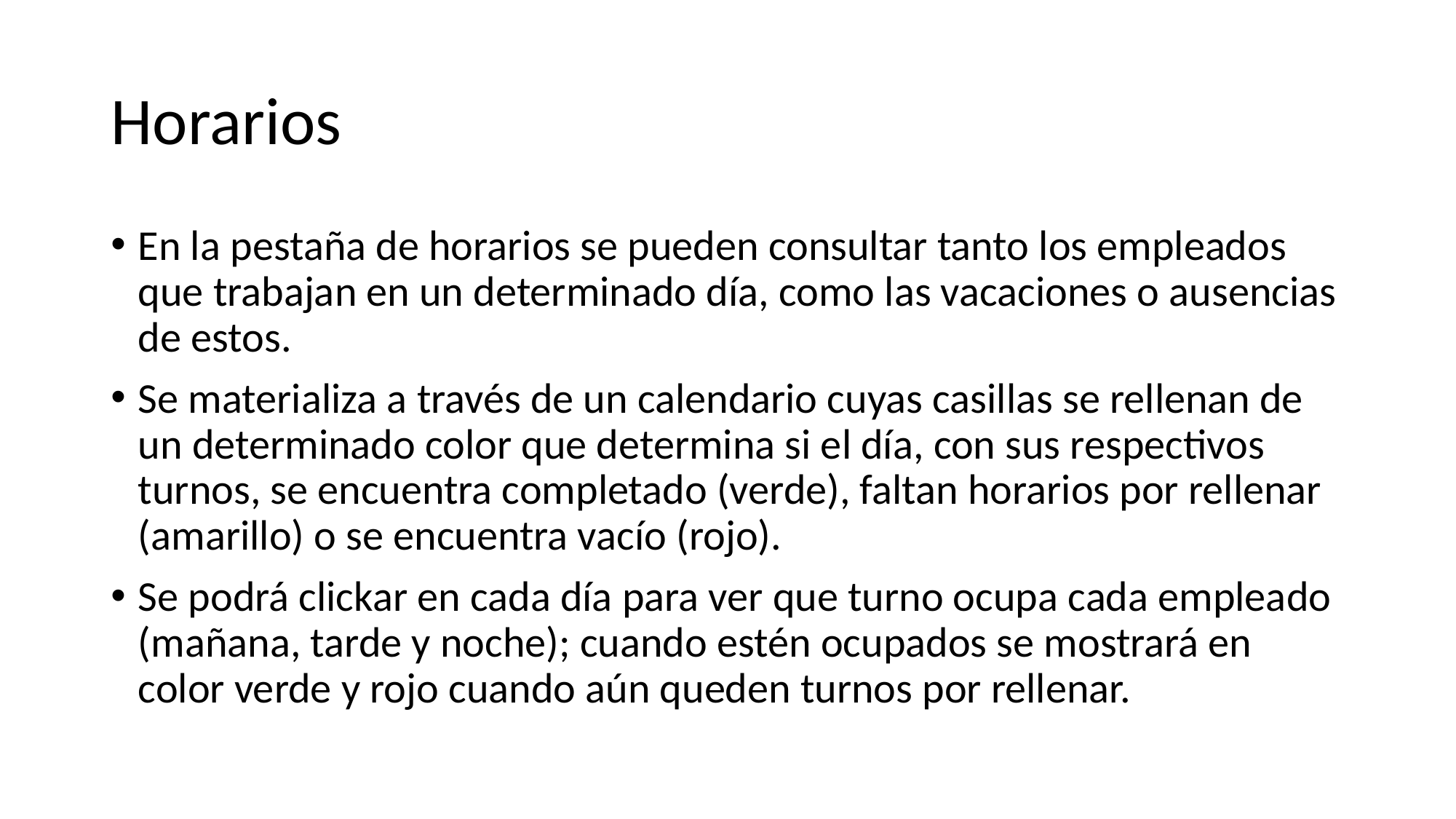

# Horarios
En la pestaña de horarios se pueden consultar tanto los empleados que trabajan en un determinado día, como las vacaciones o ausencias de estos.
Se materializa a través de un calendario cuyas casillas se rellenan de un determinado color que determina si el día, con sus respectivos turnos, se encuentra completado (verde), faltan horarios por rellenar (amarillo) o se encuentra vacío (rojo).
Se podrá clickar en cada día para ver que turno ocupa cada empleado (mañana, tarde y noche); cuando estén ocupados se mostrará en color verde y rojo cuando aún queden turnos por rellenar.